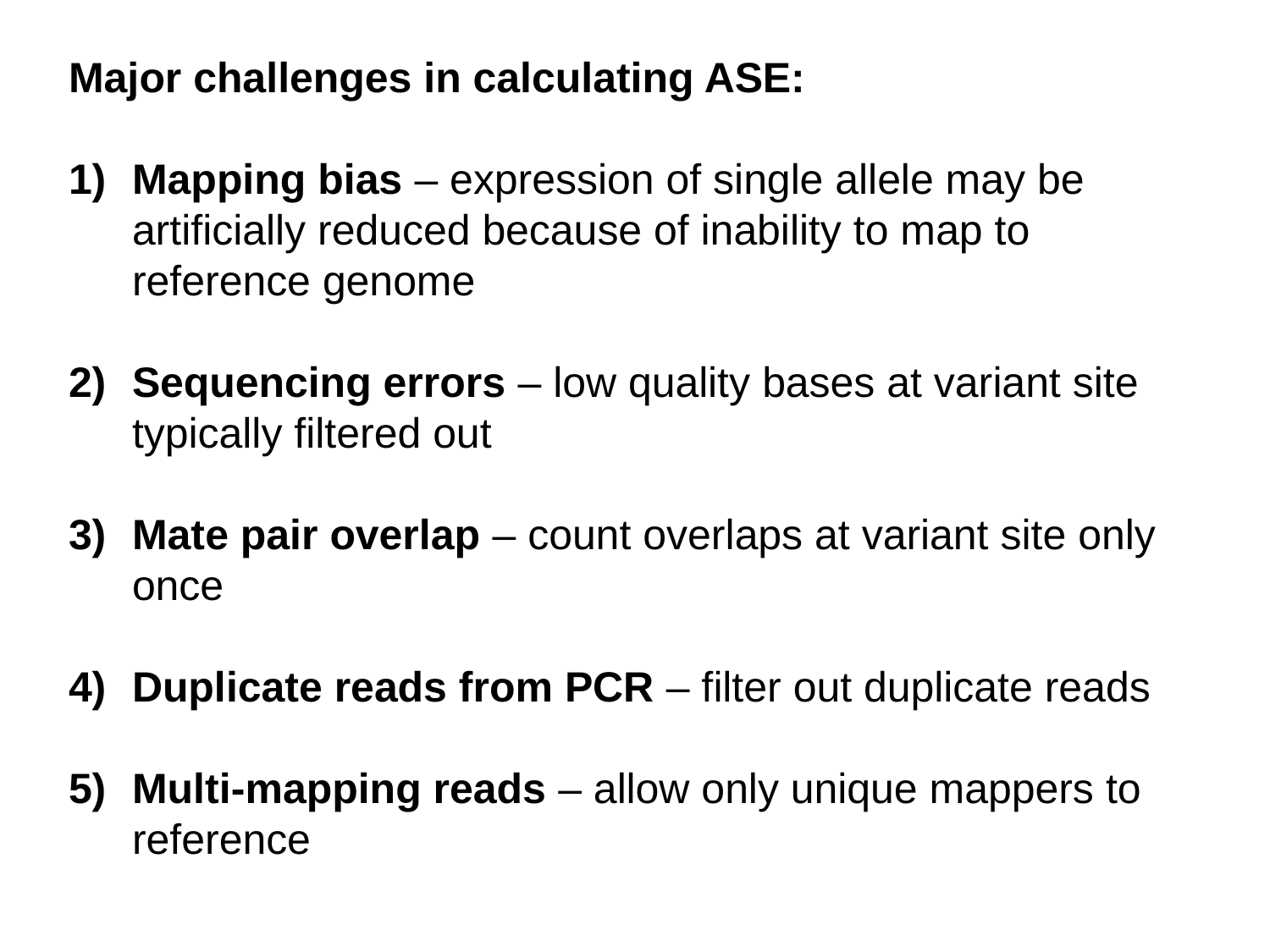

Major challenges in calculating ASE:

Mapping bias – expression of single allele may be artificially reduced because of inability to map to reference genome

Sequencing errors – low quality bases at variant site typically filtered out

Mate pair overlap – count overlaps at variant site only once

Duplicate reads from PCR – filter out duplicate reads

Multi-mapping reads – allow only unique mappers to reference